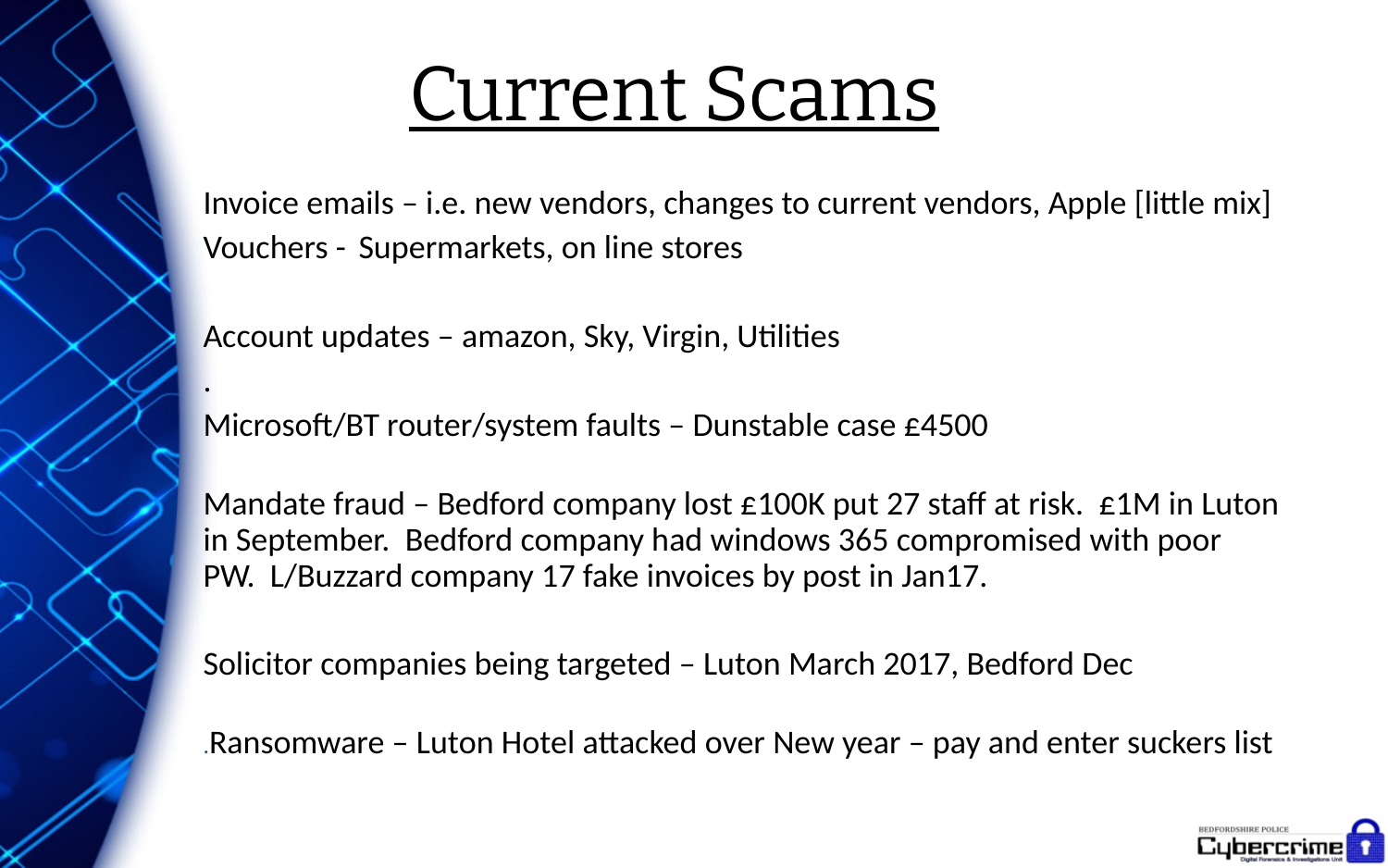

# Current Scams
Invoice emails – i.e. new vendors, changes to current vendors, Apple [little mix]
Vouchers -	Supermarkets, on line stores

Account updates – amazon, Sky, Virgin, Utilities
.
Microsoft/BT router/system faults – Dunstable case £4500

Mandate fraud – Bedford company lost £100K put 27 staff at risk.  £1M in Luton in September.  Bedford company had windows 365 compromised with poor PW.  L/Buzzard company 17 fake invoices by post in Jan17.

Solicitor companies being targeted – Luton March 2017, Bedford Dec

.Ransomware – Luton Hotel attacked over New year – pay and enter suckers list